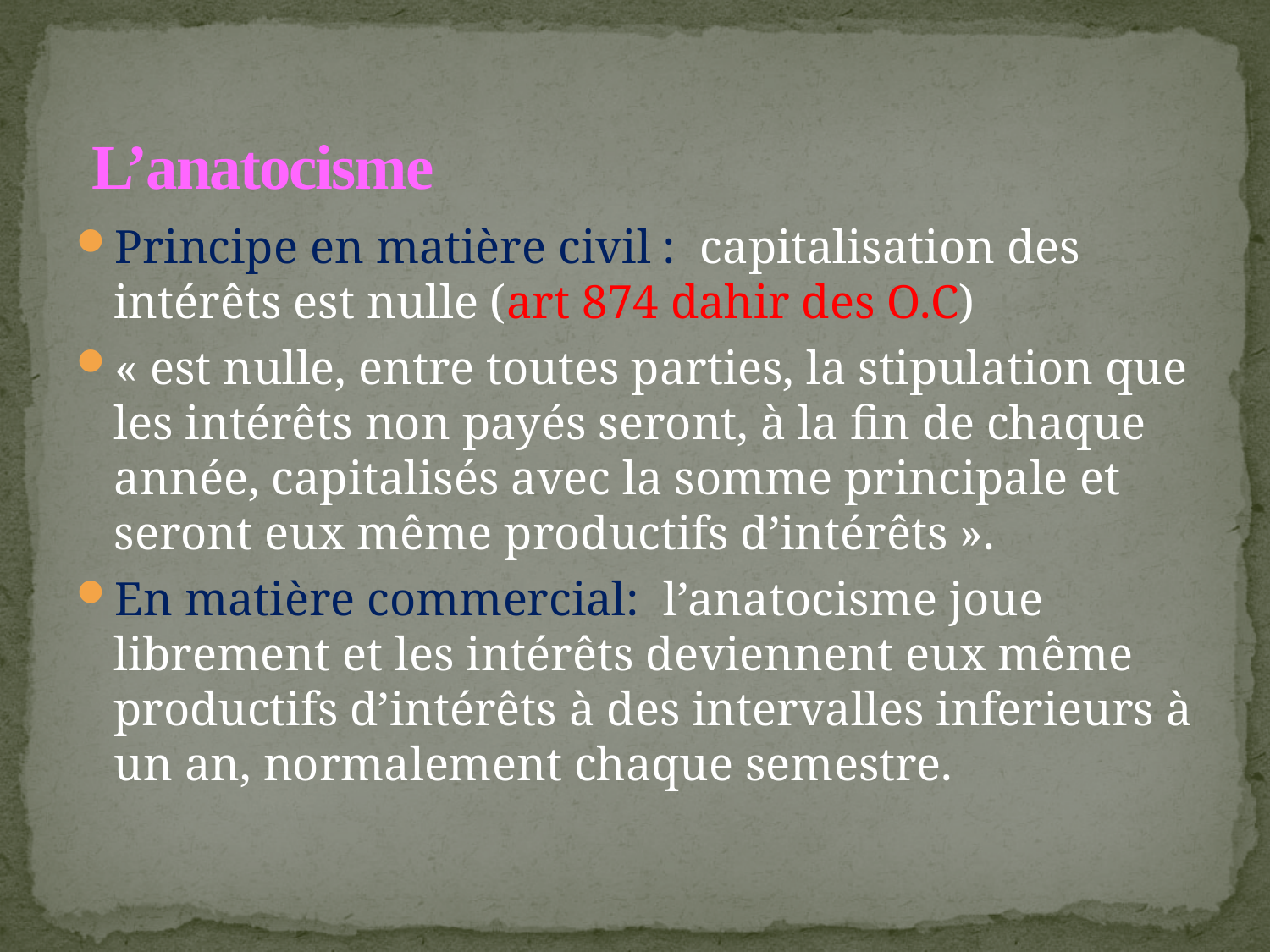

# L’anatocisme
Principe en matière civil :  capitalisation des intérêts est nulle (art 874 dahir des O.C)
« est nulle, entre toutes parties, la stipulation que les intérêts non payés seront, à la fin de chaque année, capitalisés avec la somme principale et seront eux même productifs d’intérêts ».
En matière commercial:  l’anatocisme joue librement et les intérêts deviennent eux même productifs d’intérêts à des intervalles inferieurs à un an, normalement chaque semestre.